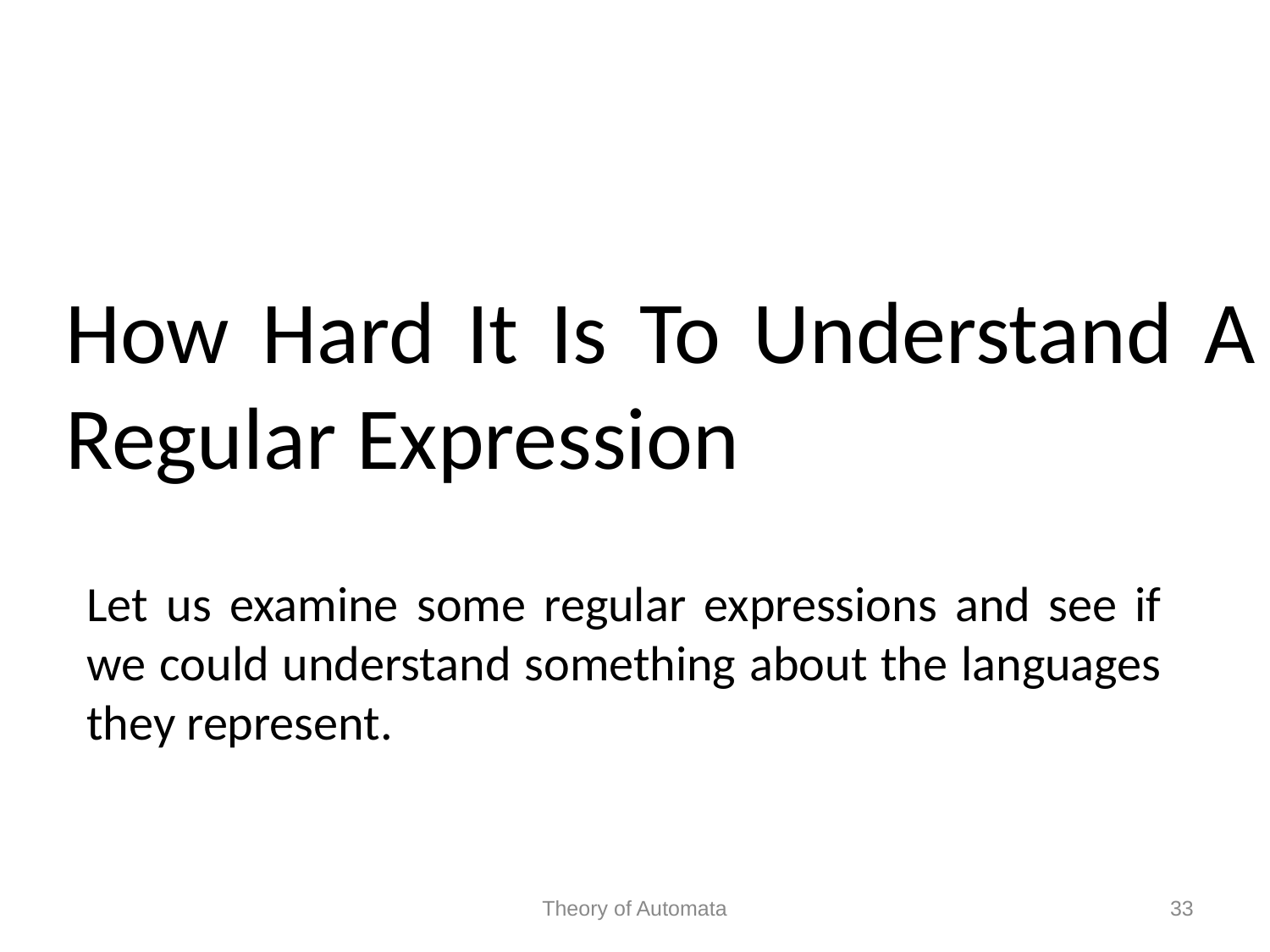

How Hard It Is To Understand A Regular Expression
Let us examine some regular expressions and see if we could understand something about the languages they represent.
Theory of Automata
33